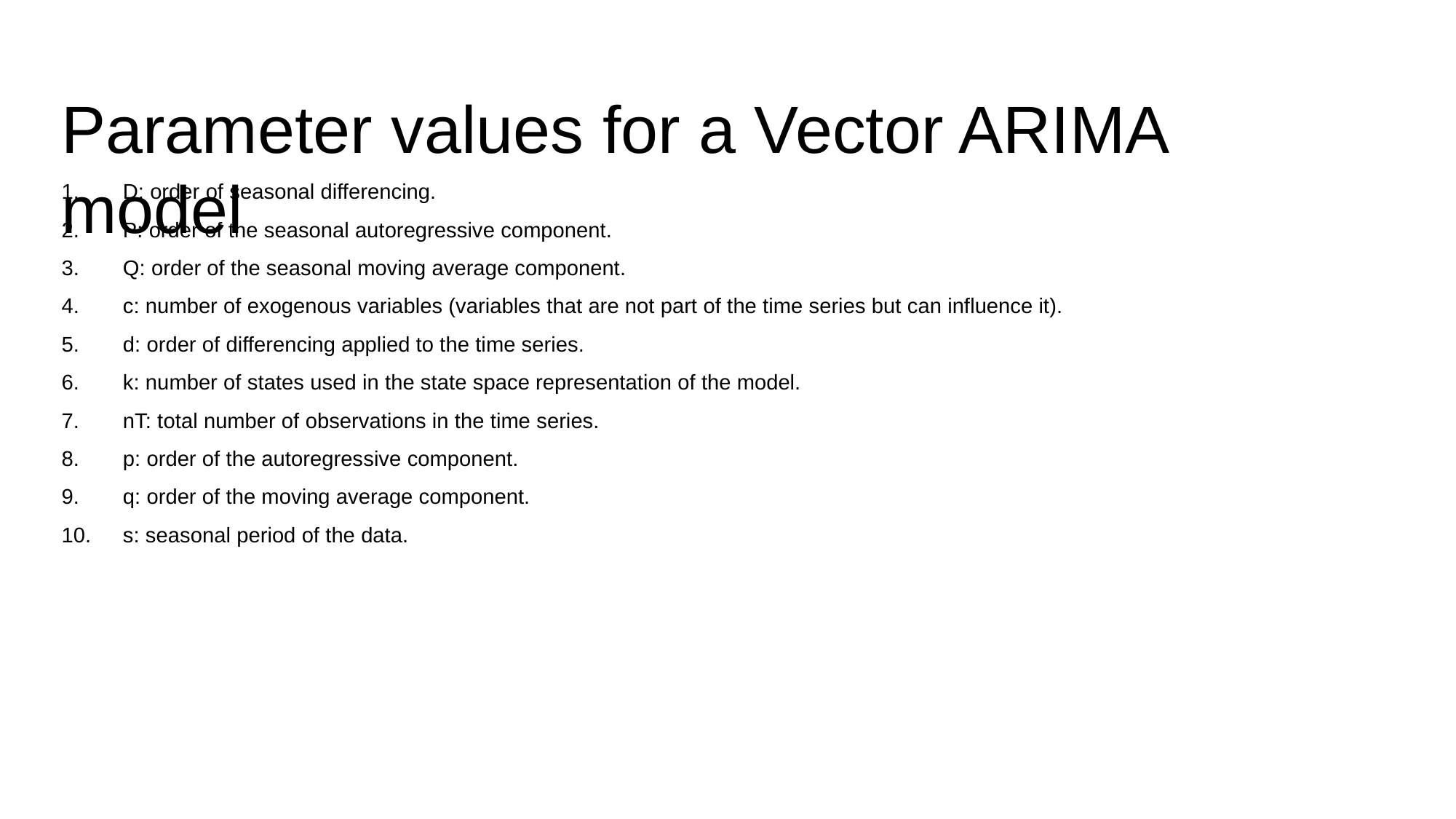

Parameter values for a Vector ARIMA model
D: order of seasonal differencing.
P: order of the seasonal autoregressive component.
Q: order of the seasonal moving average component.
c: number of exogenous variables (variables that are not part of the time series but can influence it).
d: order of differencing applied to the time series.
k: number of states used in the state space representation of the model.
nT: total number of observations in the time series.
p: order of the autoregressive component.
q: order of the moving average component.
s: seasonal period of the data.